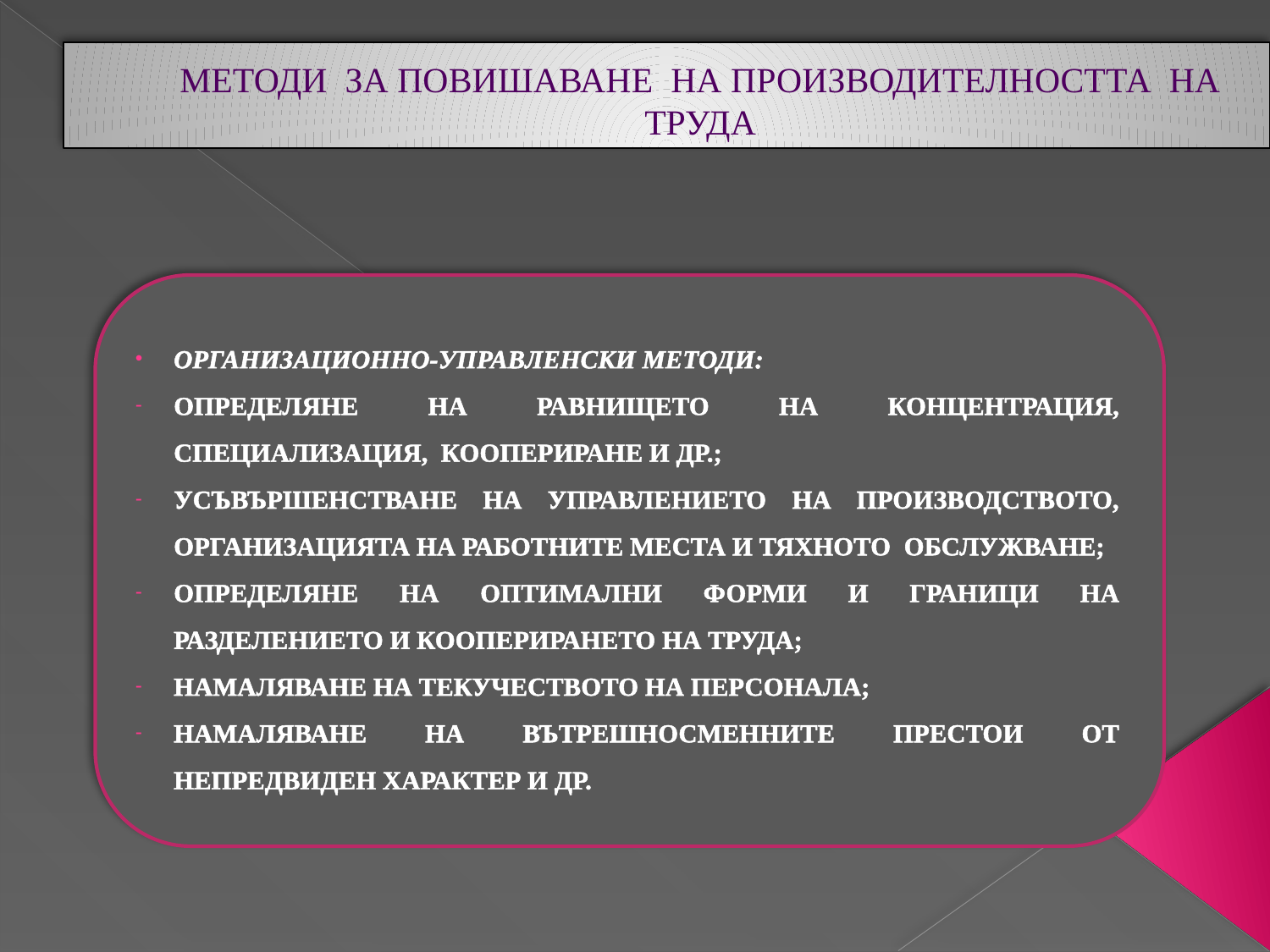

# методи  за повишаване  на производителността  на  труда
Организационно-управленски методи:
Определяне на Равнището на концентрация, специализация,  коопериране и др.;
Усъвършенстване на управлението на производството, организацията на работните места и тяхното  обслужване;
Определяне на оптимални форми и граници на разделението и кооперирането на труда;
Намаляване на текучеството на персонала;
Намаляване на вътрешносменните престои от непредвиден характер и др.